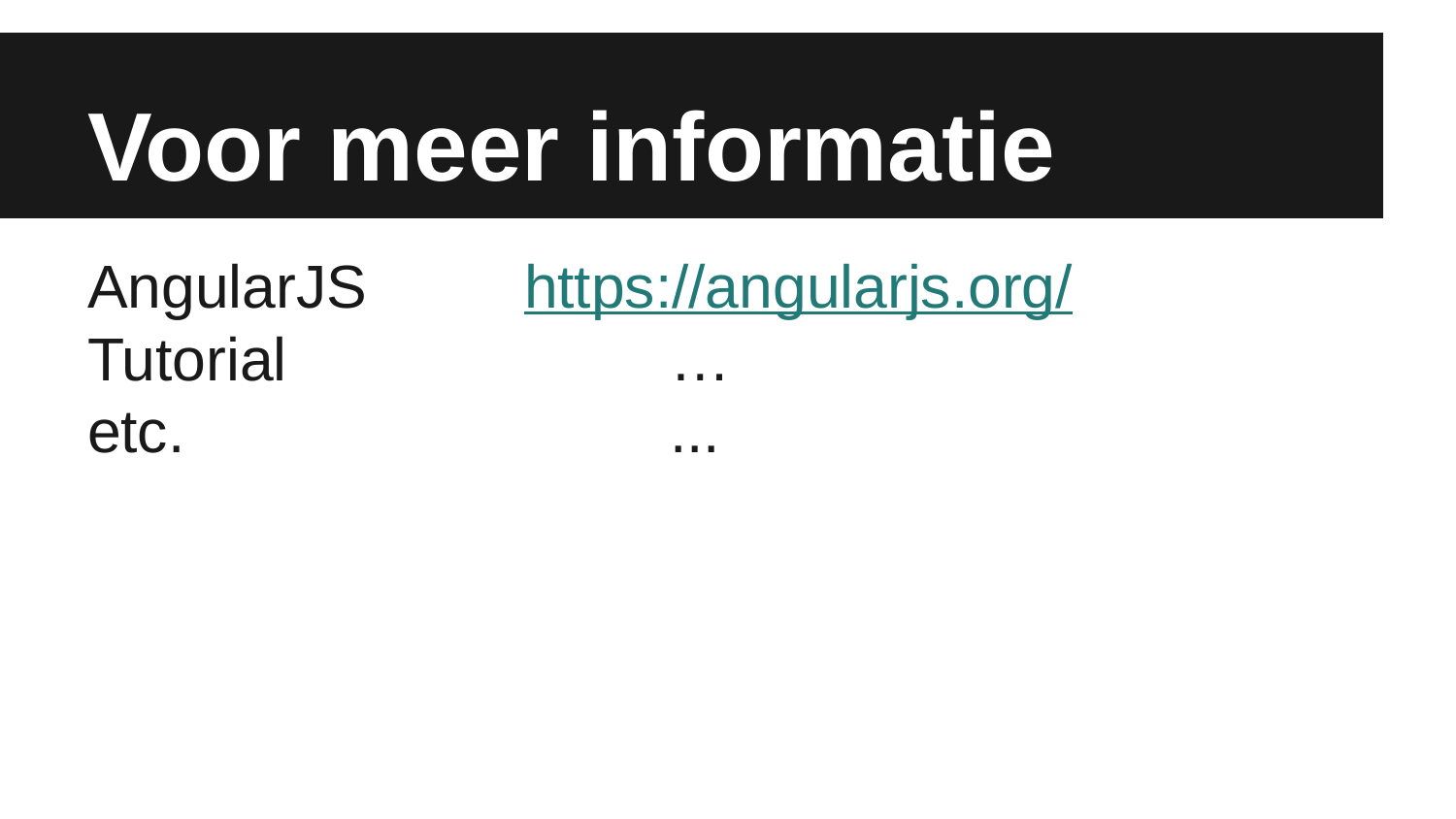

# Voor meer informatie
AngularJS		https://angularjs.org/
Tutorial			…
etc.				...